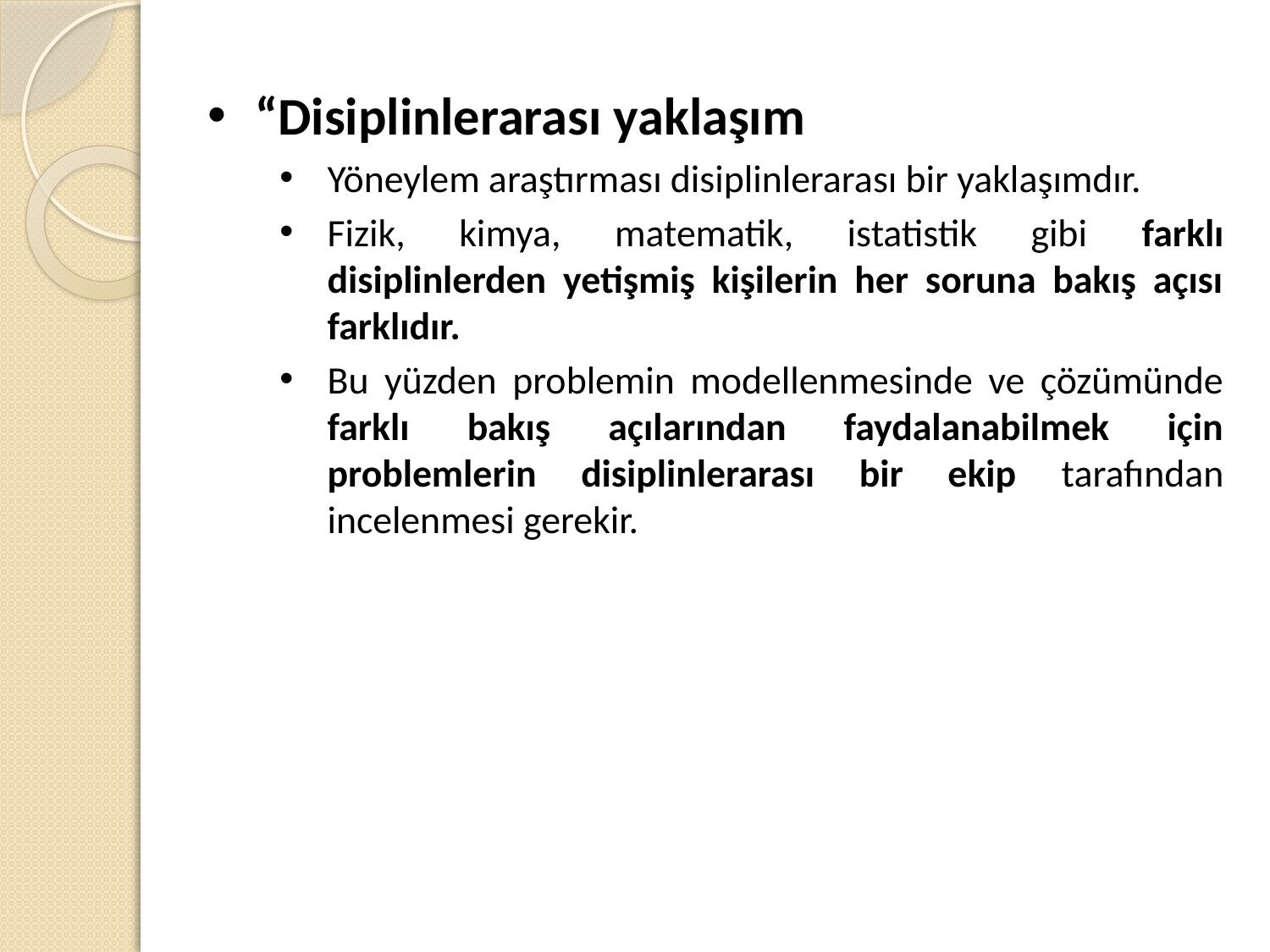

“Disiplinlerarası yaklaşım
Yöneylem araştırması disiplinlerarası bir yaklaşımdır.
Fizik, kimya, matematik, istatistik gibi farklı disiplinlerden yetişmiş kişilerin her soruna bakış açısı farklıdır.
Bu yüzden problemin modellenmesinde ve çözümünde farklı bakış açılarından faydalanabilmek için problemlerin disiplinlerarası bir ekip tarafından incelenmesi gerekir.